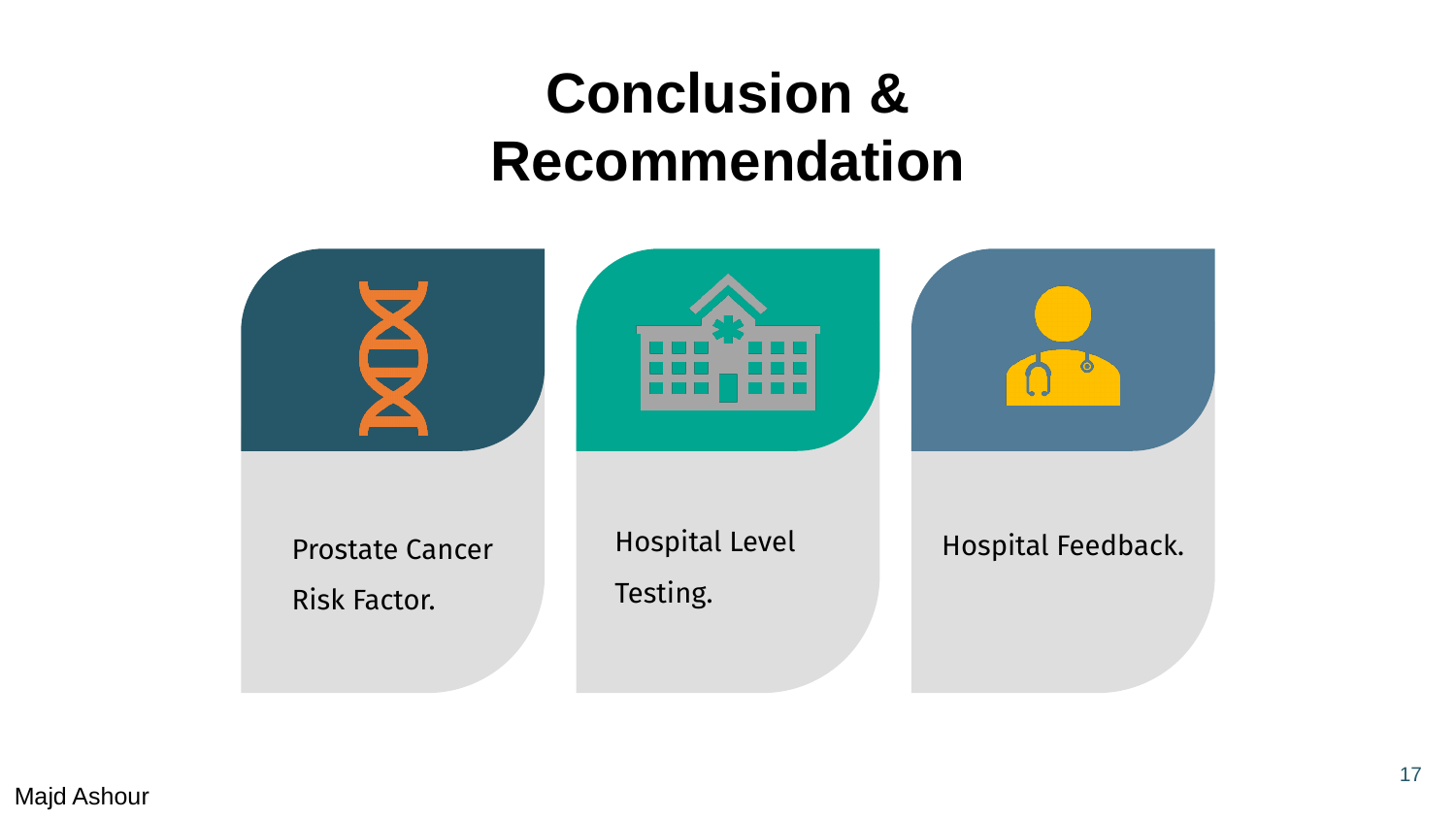

# Conclusion & Recommendation

Hospital Level Testing.
Prostate Cancer
Risk Factor.
Hospital Feedback.
17
Majd Ashour